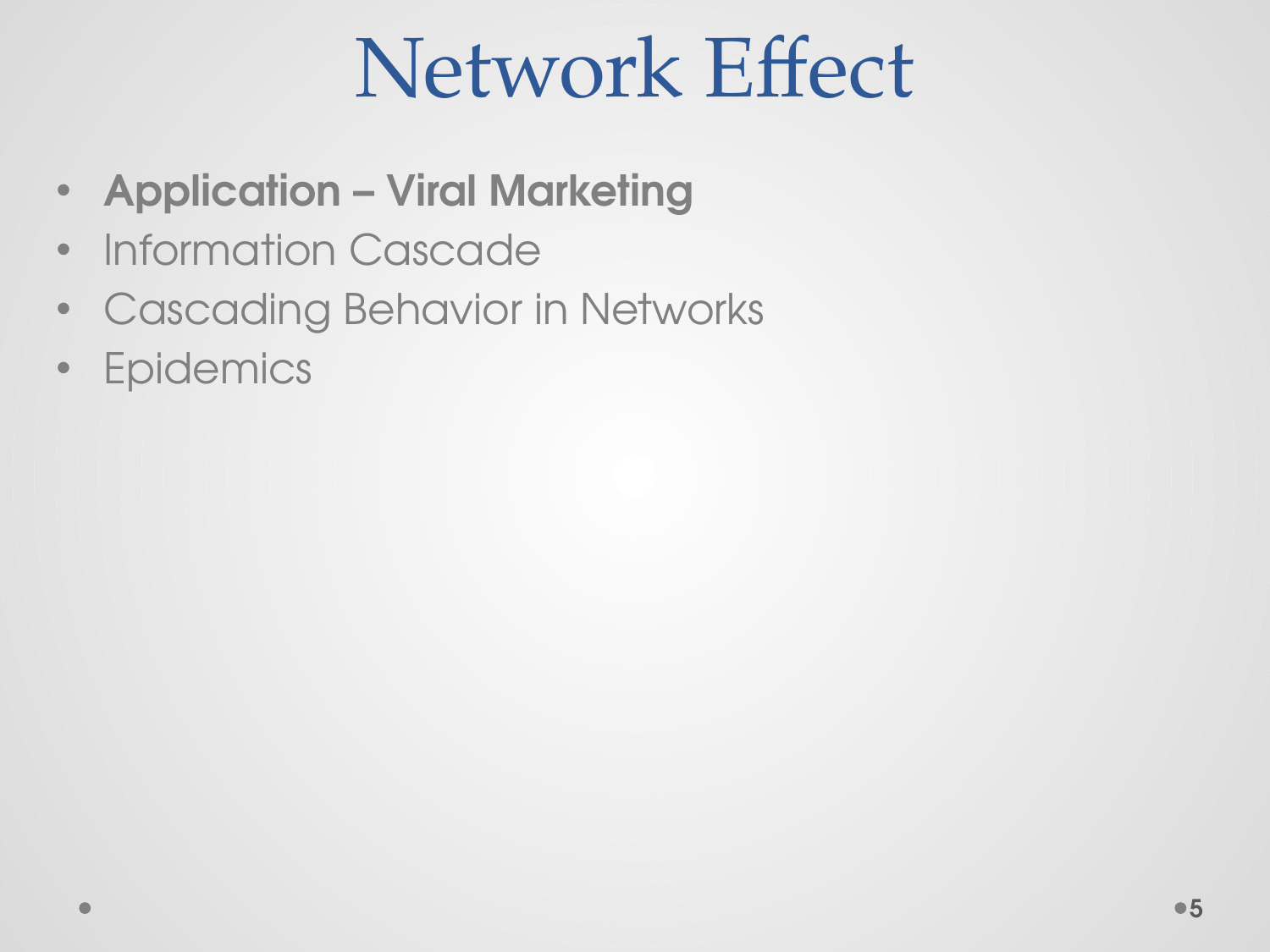

# Network Effect
Application – Viral Marketing
Information Cascade
Cascading Behavior in Networks
Epidemics

5